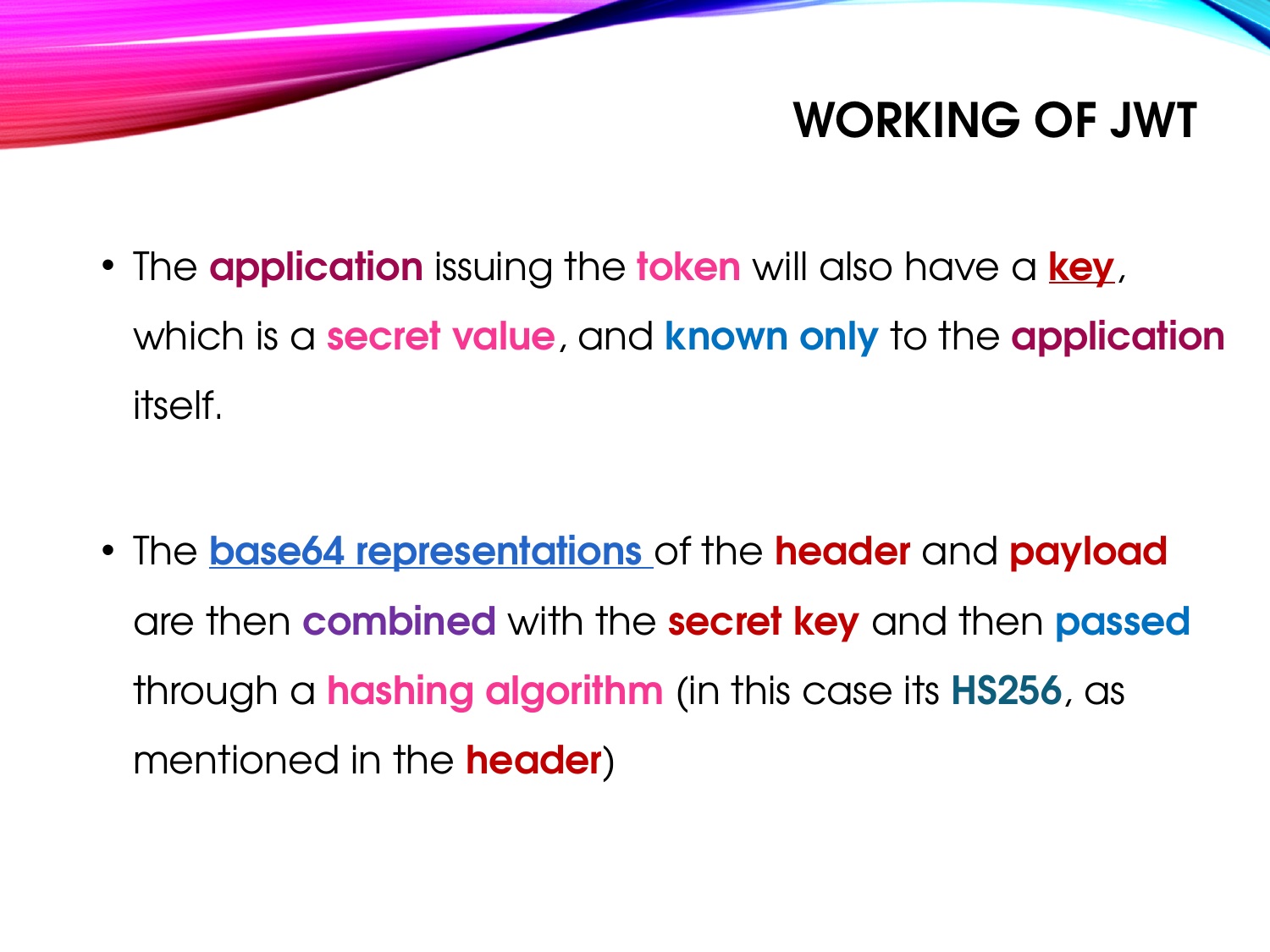

# Working of jwt
The application issuing the token will also have a key, which is a secret value, and known only to the application itself.

The base64 representations of the header and payload are then combined with the secret key and then passed through a hashing algorithm (in this case its HS256, as mentioned in the header)